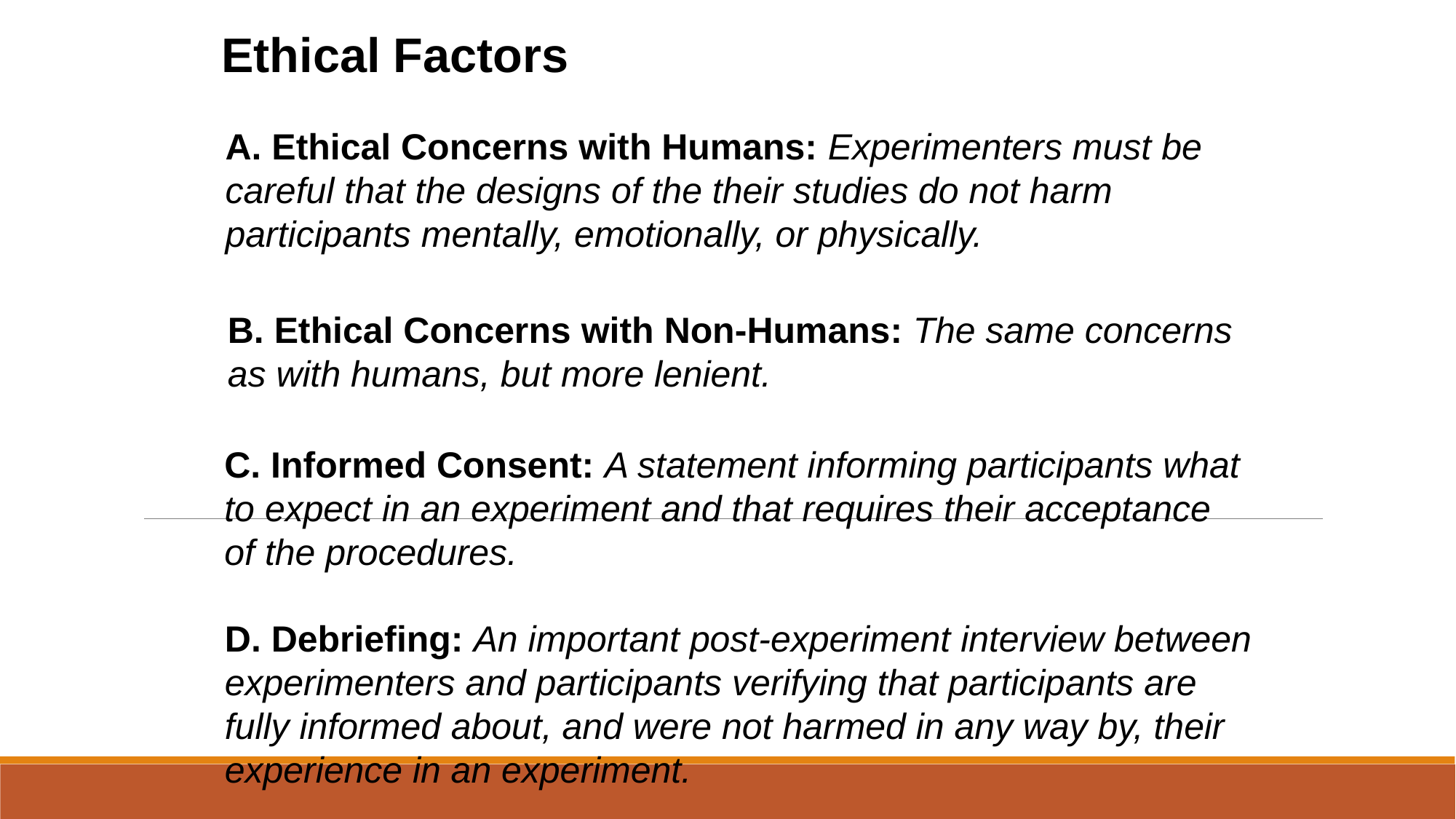

Ethical Factors
A. Ethical Concerns with Humans: Experimenters must be
careful that the designs of the their studies do not harm
participants mentally, emotionally, or physically.
B. Ethical Concerns with Non-Humans: The same concerns
as with humans, but more lenient.
C. Informed Consent: A statement informing participants what
to expect in an experiment and that requires their acceptance
of the procedures.
D. Debriefing: An important post-experiment interview between
experimenters and participants verifying that participants are
fully informed about, and were not harmed in any way by, their
experience in an experiment.